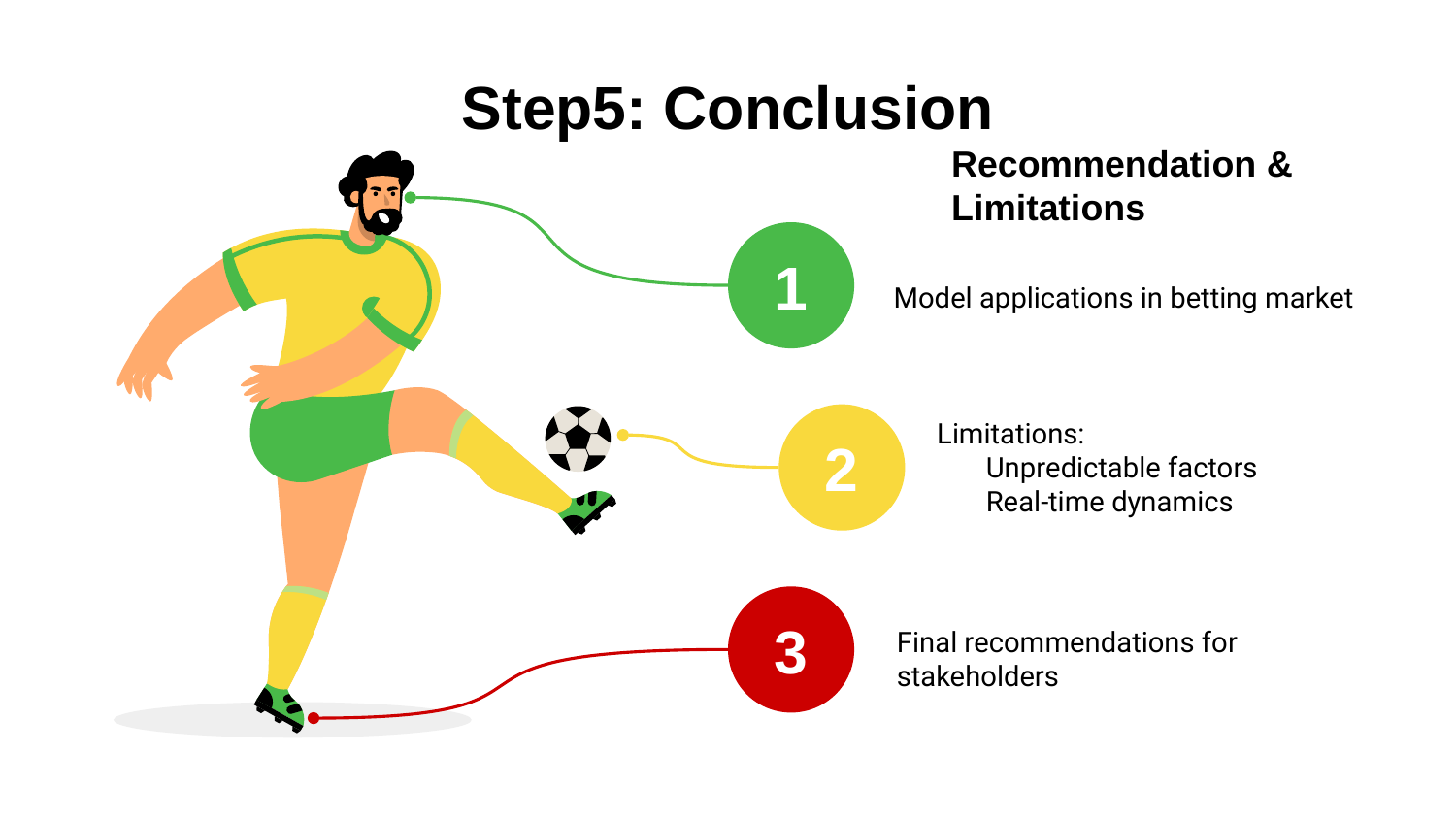

# Step5: Conclusion

Recommendation & Limitations
1
Model applications in betting market
2
Limitations:
       Unpredictable factors
       Real-time dynamics
3
Final recommendations for stakeholders